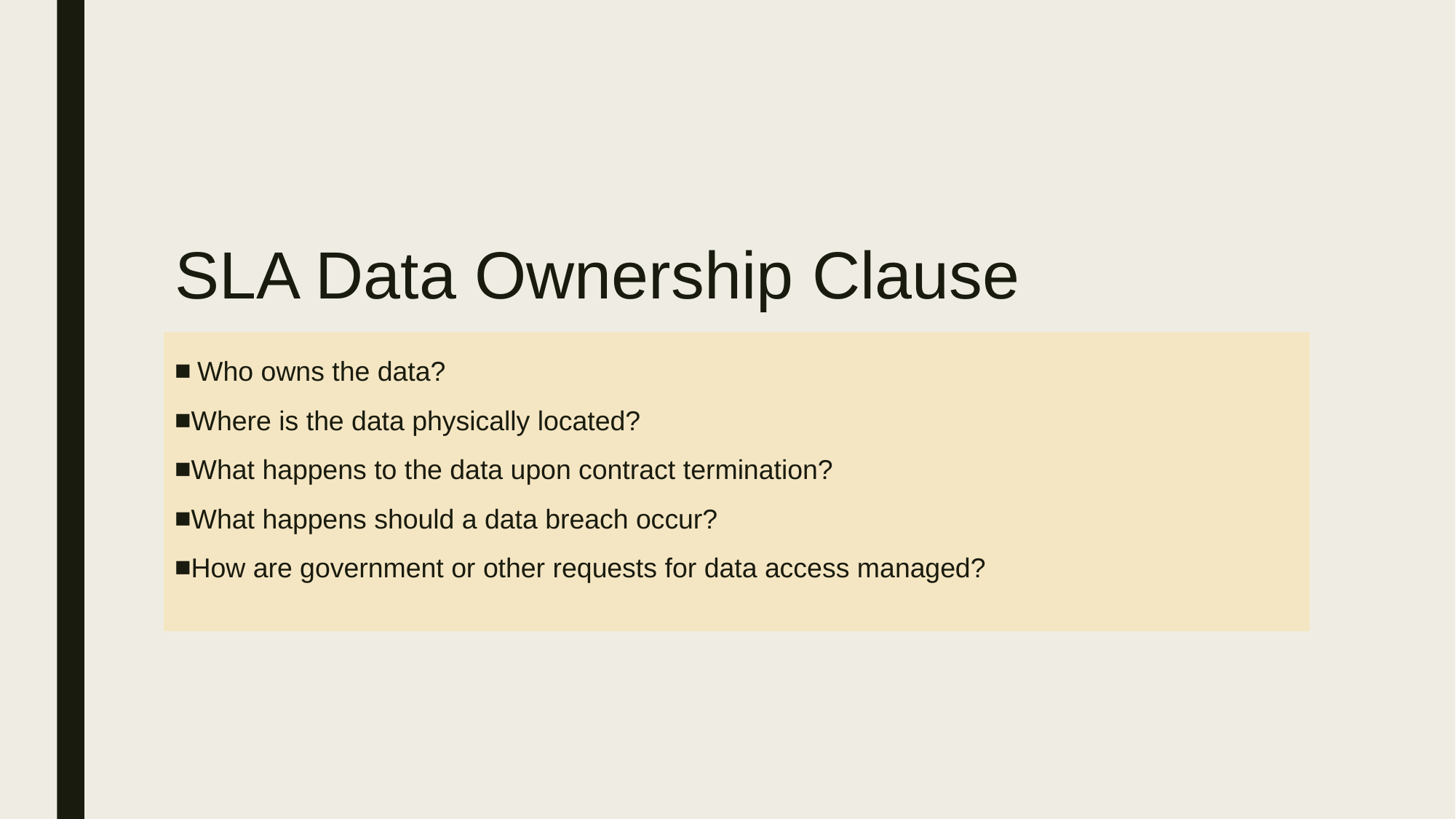

# SLA Data Ownership Clause
 Who owns the data?
Where is the data physically located?
What happens to the data upon contract termination?
What happens should a data breach occur?
How are government or other requests for data access managed?